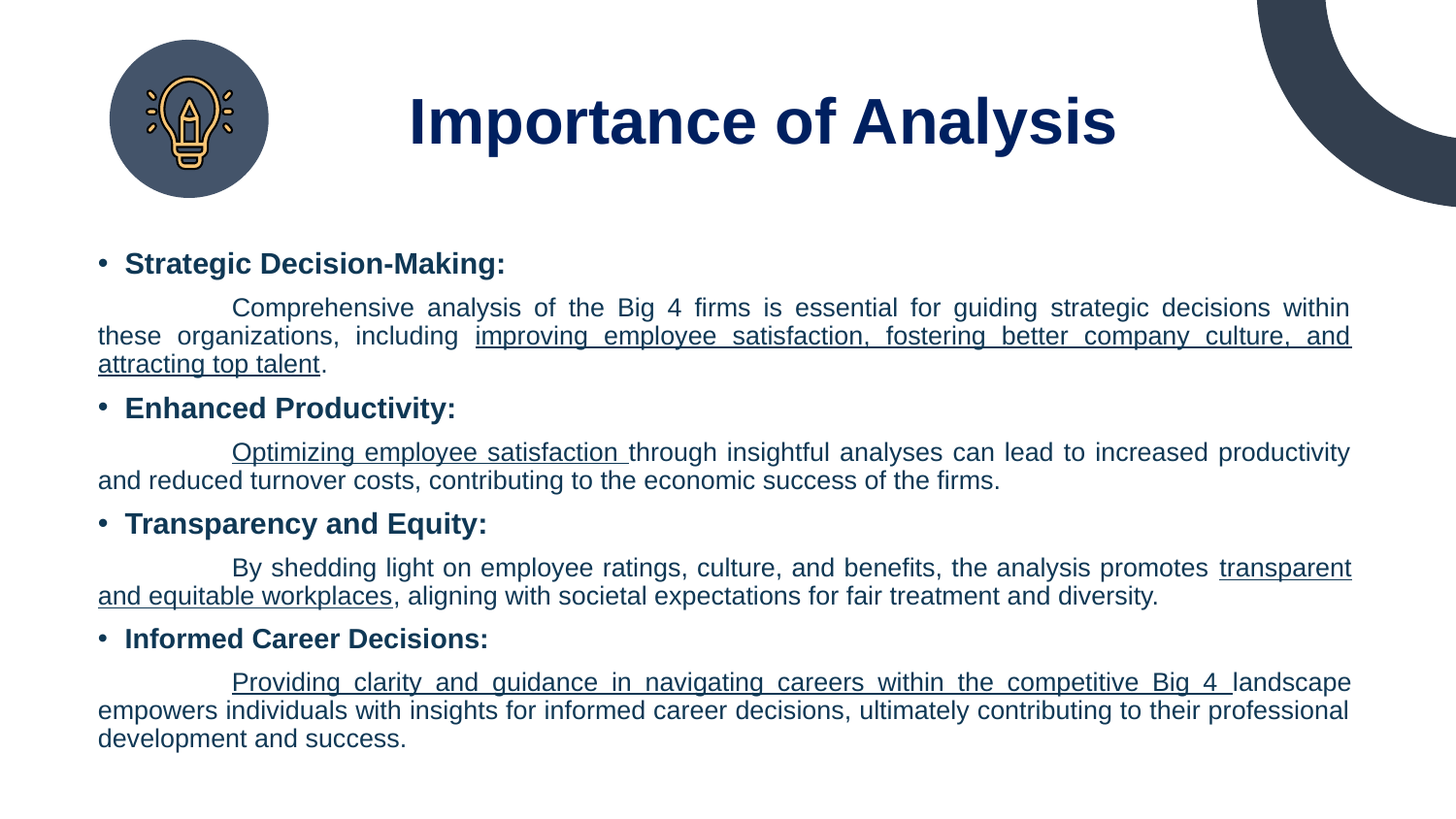

# Importance of Analysis

Strategic Decision-Making:
	Comprehensive analysis of the Big 4 firms is essential for guiding strategic decisions within these organizations, including improving employee satisfaction, fostering better company culture, and attracting top talent.
Enhanced Productivity:
	Optimizing employee satisfaction through insightful analyses can lead to increased productivity and reduced turnover costs, contributing to the economic success of the firms.
Transparency and Equity:
	By shedding light on employee ratings, culture, and benefits, the analysis promotes transparent and equitable workplaces, aligning with societal expectations for fair treatment and diversity.
Informed Career Decisions:
	Providing clarity and guidance in navigating careers within the competitive Big 4 landscape empowers individuals with insights for informed career decisions, ultimately contributing to their professional development and success.